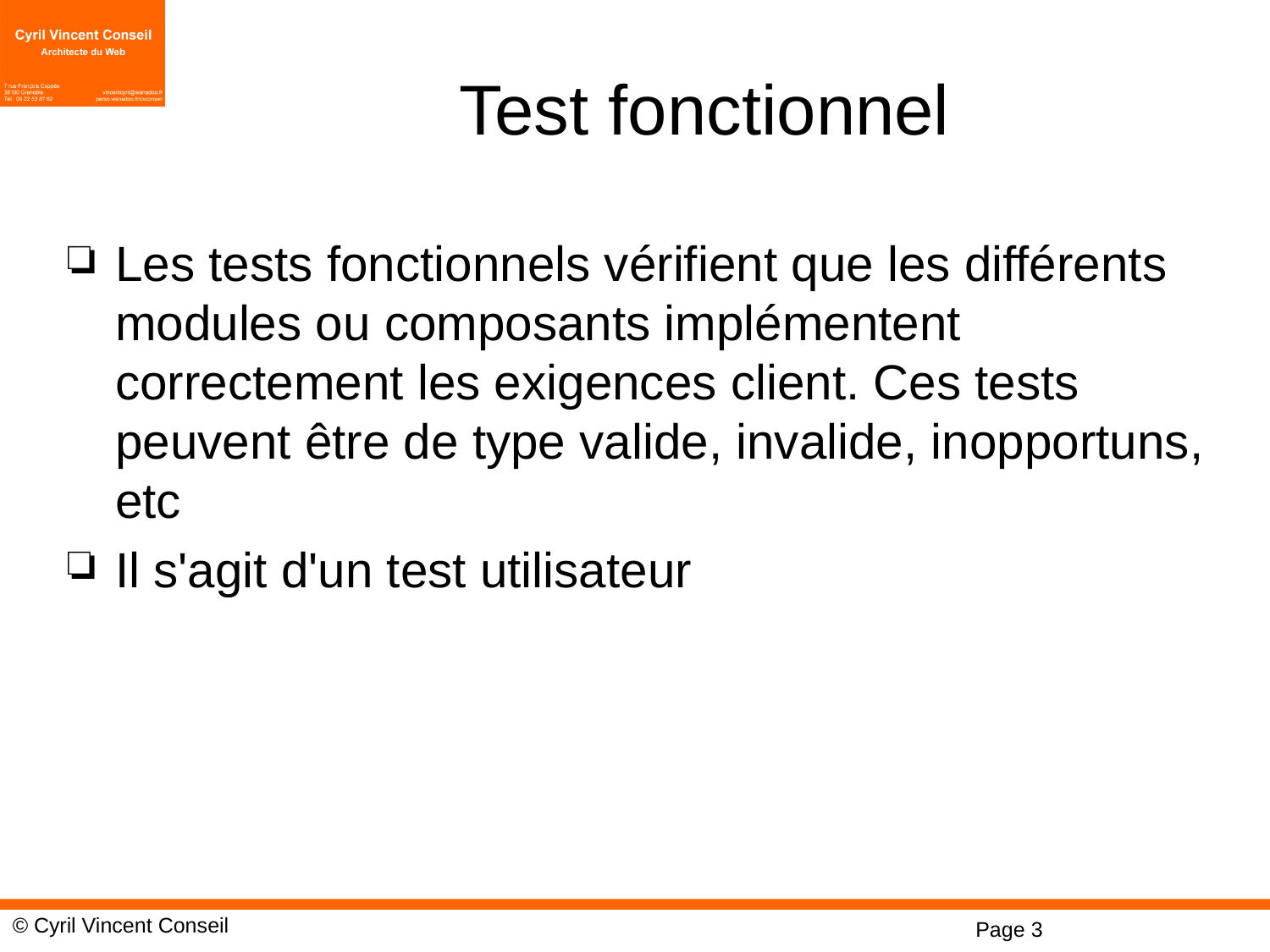

# Test fonctionnel
Les tests fonctionnels vérifient que les différents modules ou composants implémentent correctement les exigences client. Ces tests peuvent être de type valide, invalide, inopportuns, etc
Il s'agit d'un test utilisateur